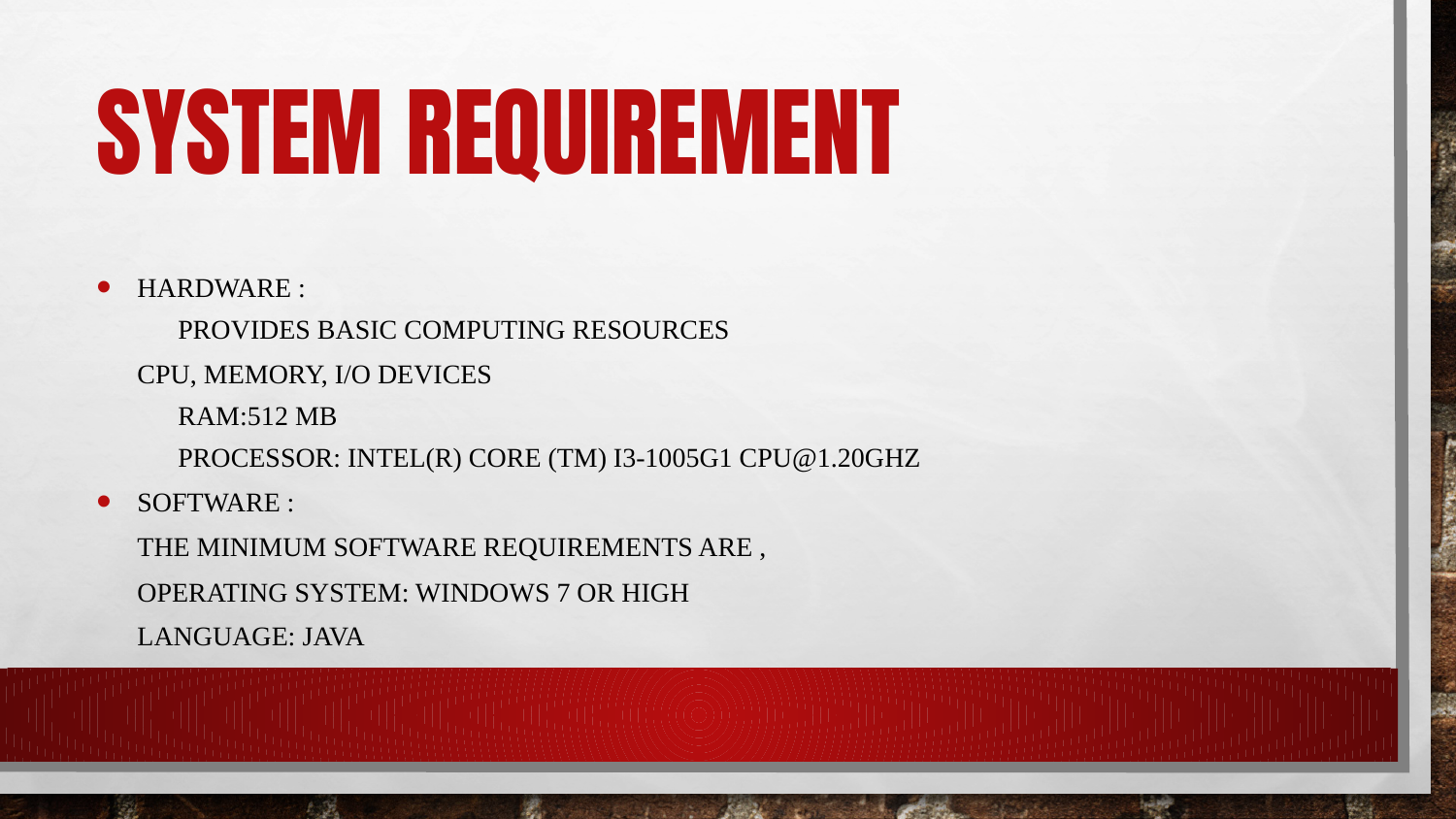

# System requirement

HARDWARE :
	Provides basic computing resources
	CPU, memory, I/O devices
	RAM:512 MB
	PROCESSOR: Intel(R) Core (TM) i3-1005G1 CPU@1.20GHz
SOFTWARE :
 	The minimum software requirements are ,
	OPERATING SYSTEM: Windows 7 or high
	LANGUAGE: Java